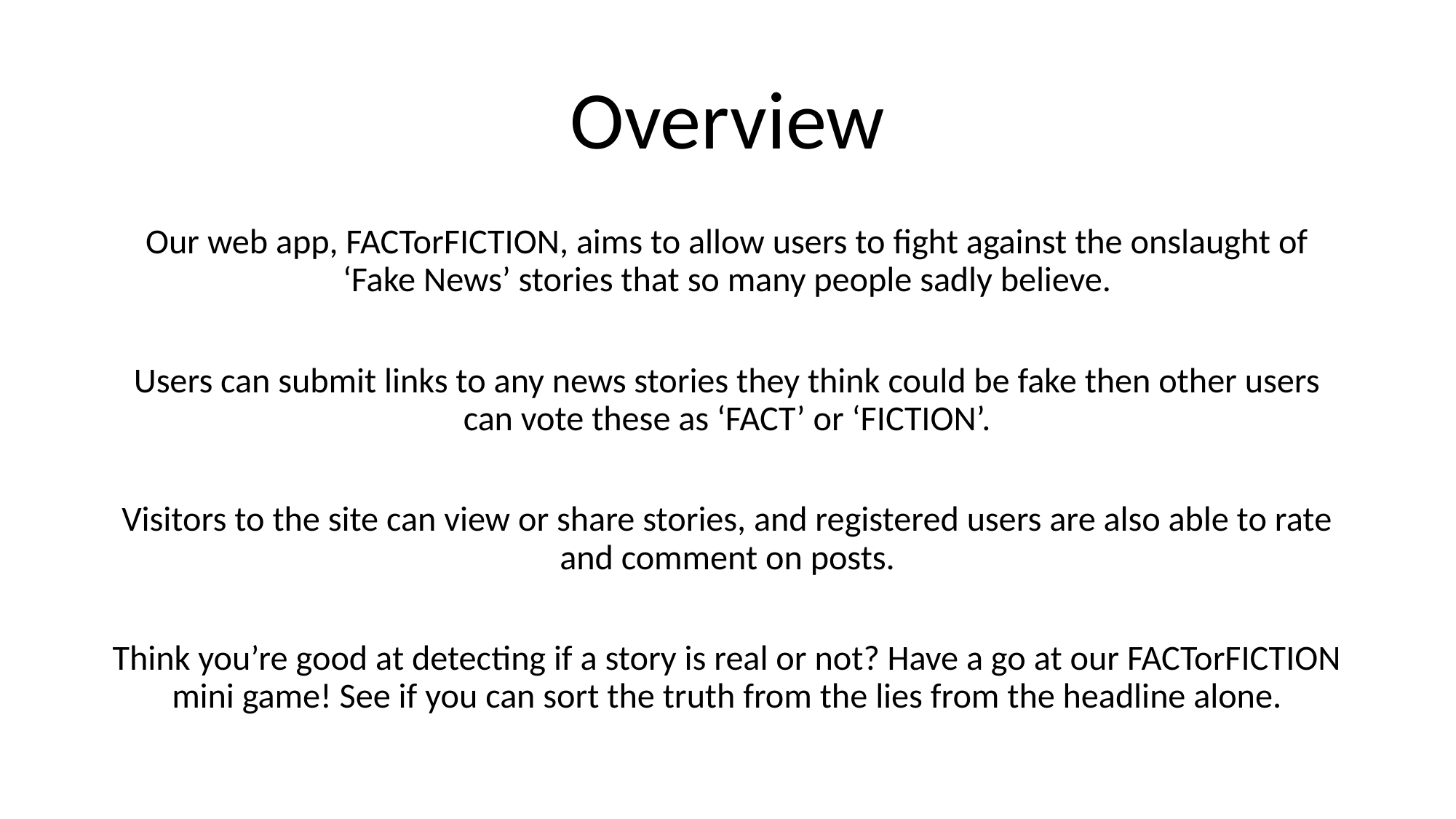

# Overview
Our web app, FACTorFICTION, aims to allow users to fight against the onslaught of ‘Fake News’ stories that so many people sadly believe.

Users can submit links to any news stories they think could be fake then other users can vote these as ‘FACT’ or ‘FICTION’.

Visitors to the site can view or share stories, and registered users are also able to rate and comment on posts.

Think you’re good at detecting if a story is real or not? Have a go at our FACTorFICTION mini game! See if you can sort the truth from the lies from the headline alone.